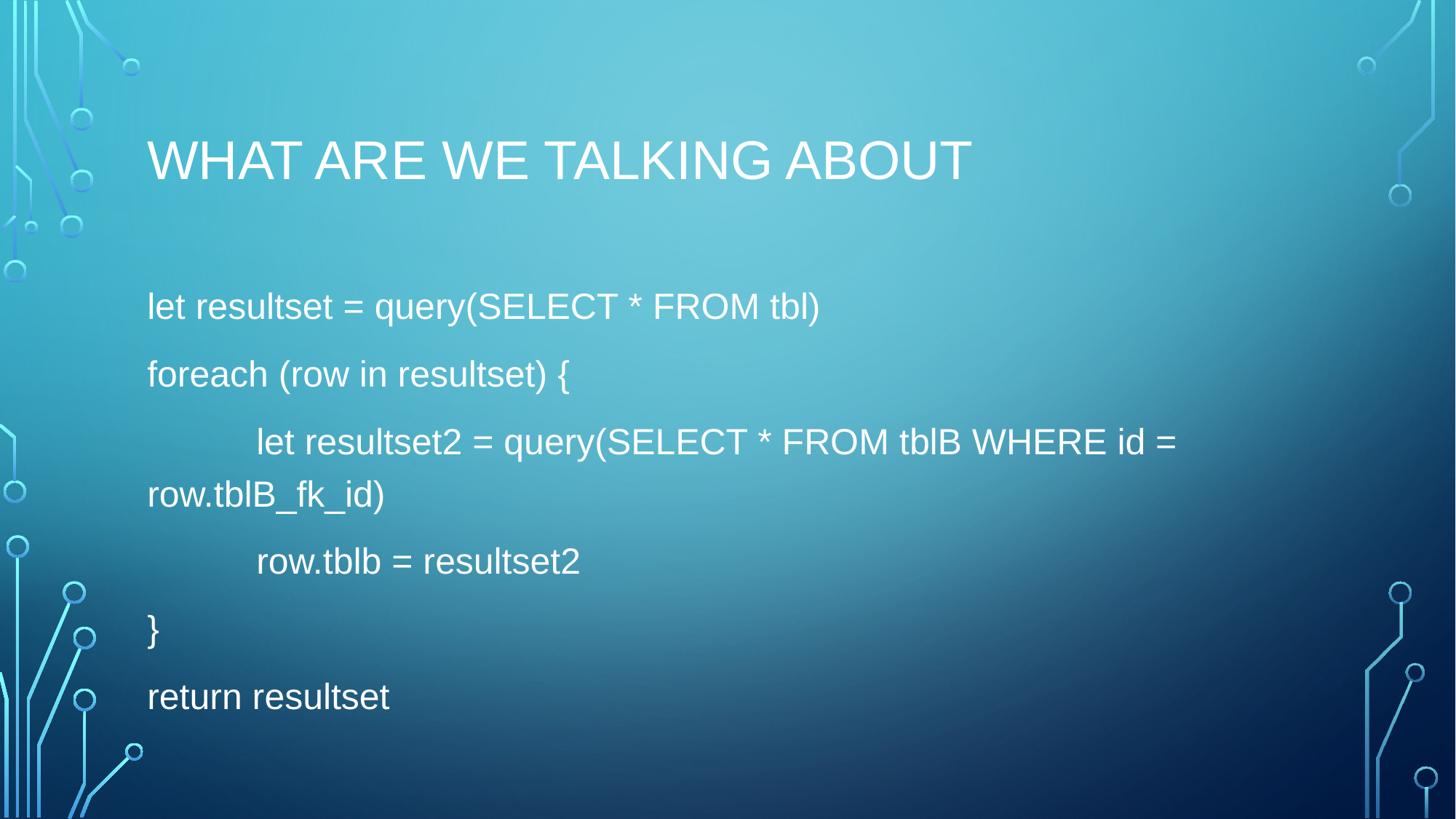

# What are we talking about
let resultset = query(SELECT * FROM tbl)
foreach (row in resultset) {
	let resultset2 = query(SELECT * FROM tblB WHERE id = row.tblB_fk_id)
	row.tblb = resultset2
}
return resultset